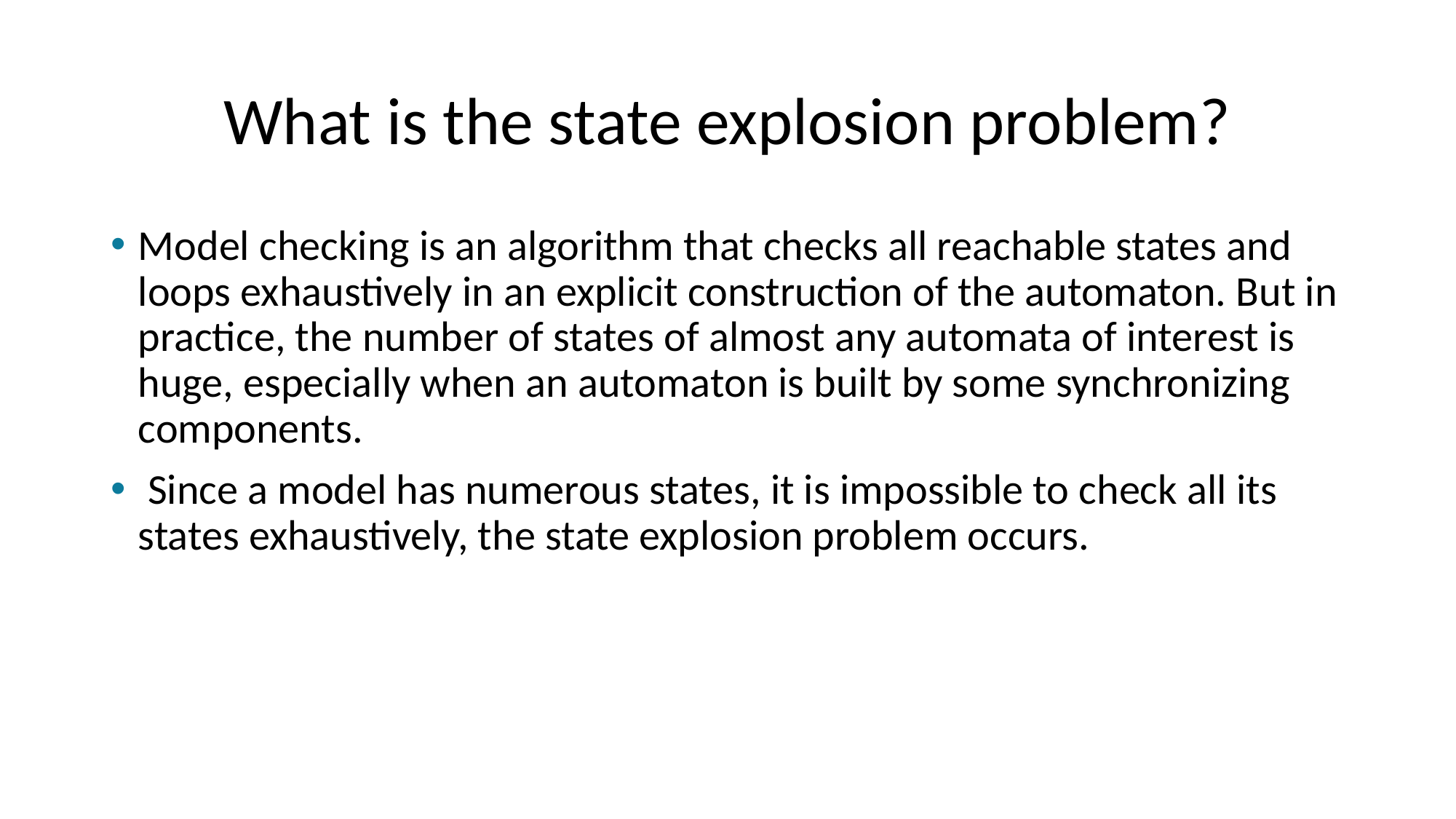

# What is the state explosion problem?
Model checking is an algorithm that checks all reachable states and loops exhaustively in an explicit construction of the automaton. But in practice, the number of states of almost any automata of interest is huge, especially when an automaton is built by some synchronizing components.
 Since a model has numerous states, it is impossible to check all its states exhaustively, the state explosion problem occurs.